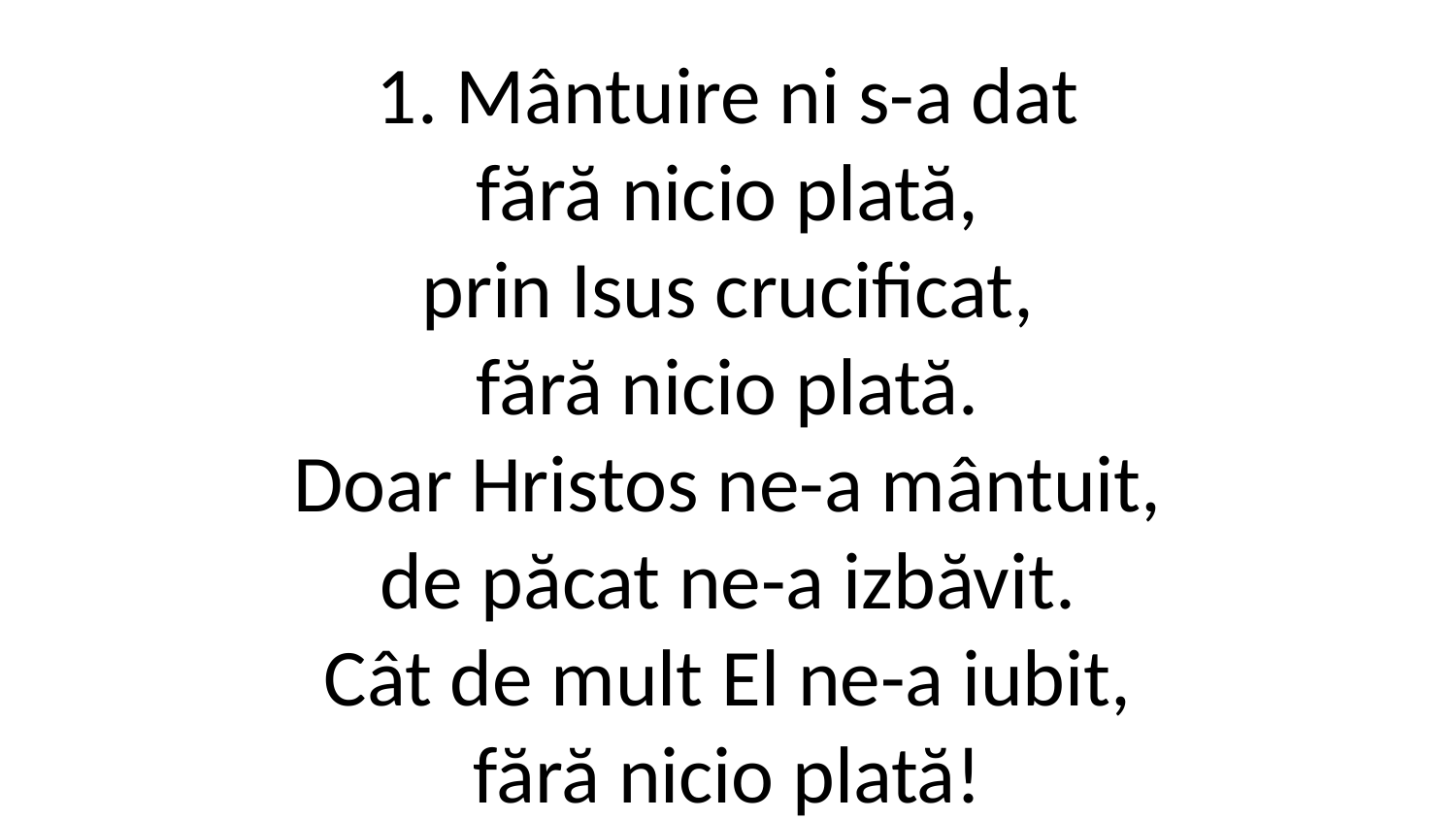

1. Mântuire ni s-a dat
fără nicio plată,
prin Isus crucificat,
fără nicio plată.
Doar Hristos ne-a mântuit,
de păcat ne-a izbăvit.
Cât de mult El ne-a iubit,
fără nicio plată!